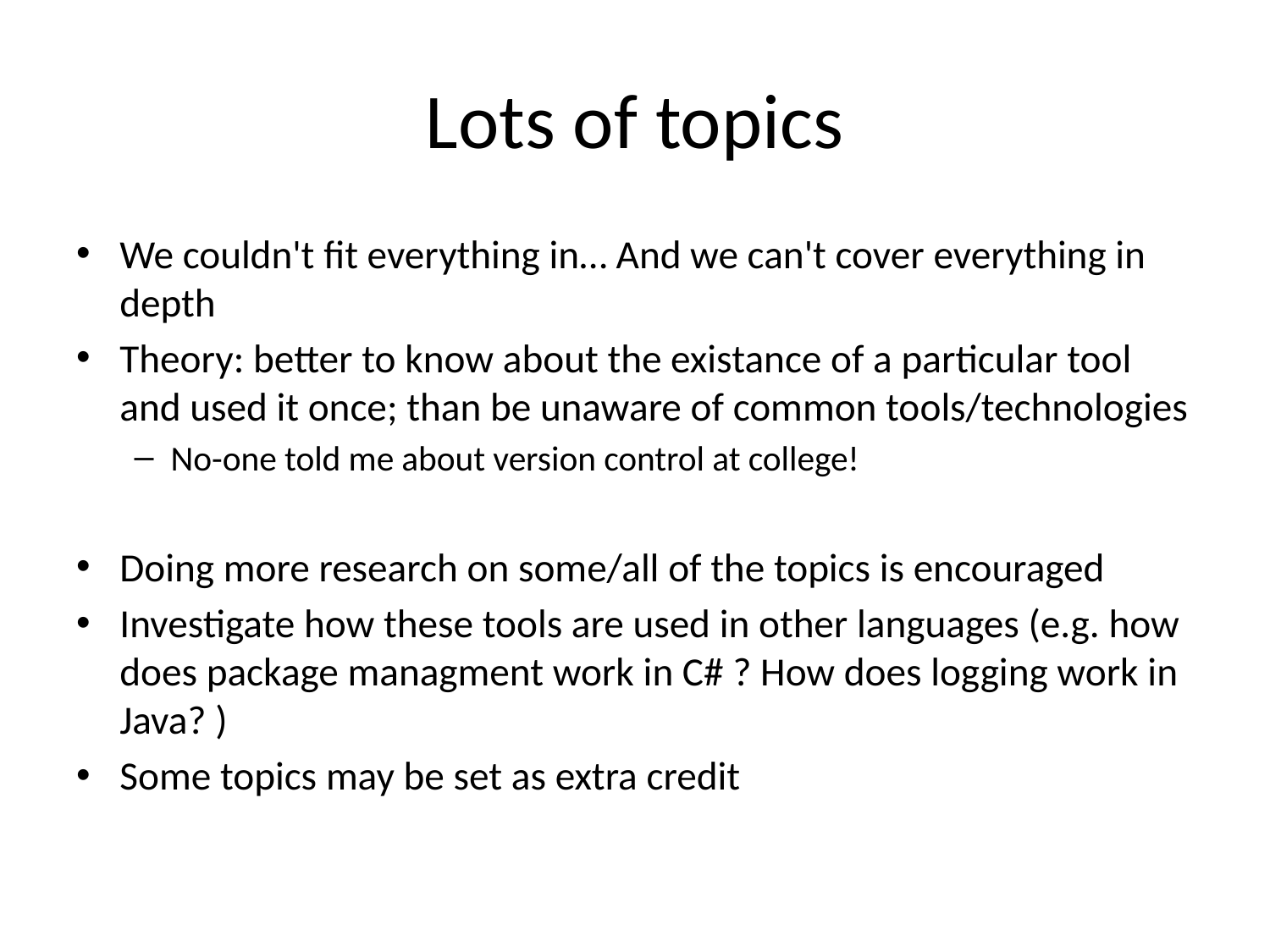

# Lots of topics
We couldn't fit everything in… And we can't cover everything in depth
Theory: better to know about the existance of a particular tool and used it once; than be unaware of common tools/technologies
No-one told me about version control at college!

Doing more research on some/all of the topics is encouraged
Investigate how these tools are used in other languages (e.g. how does package managment work in C# ? How does logging work in Java? )
Some topics may be set as extra credit